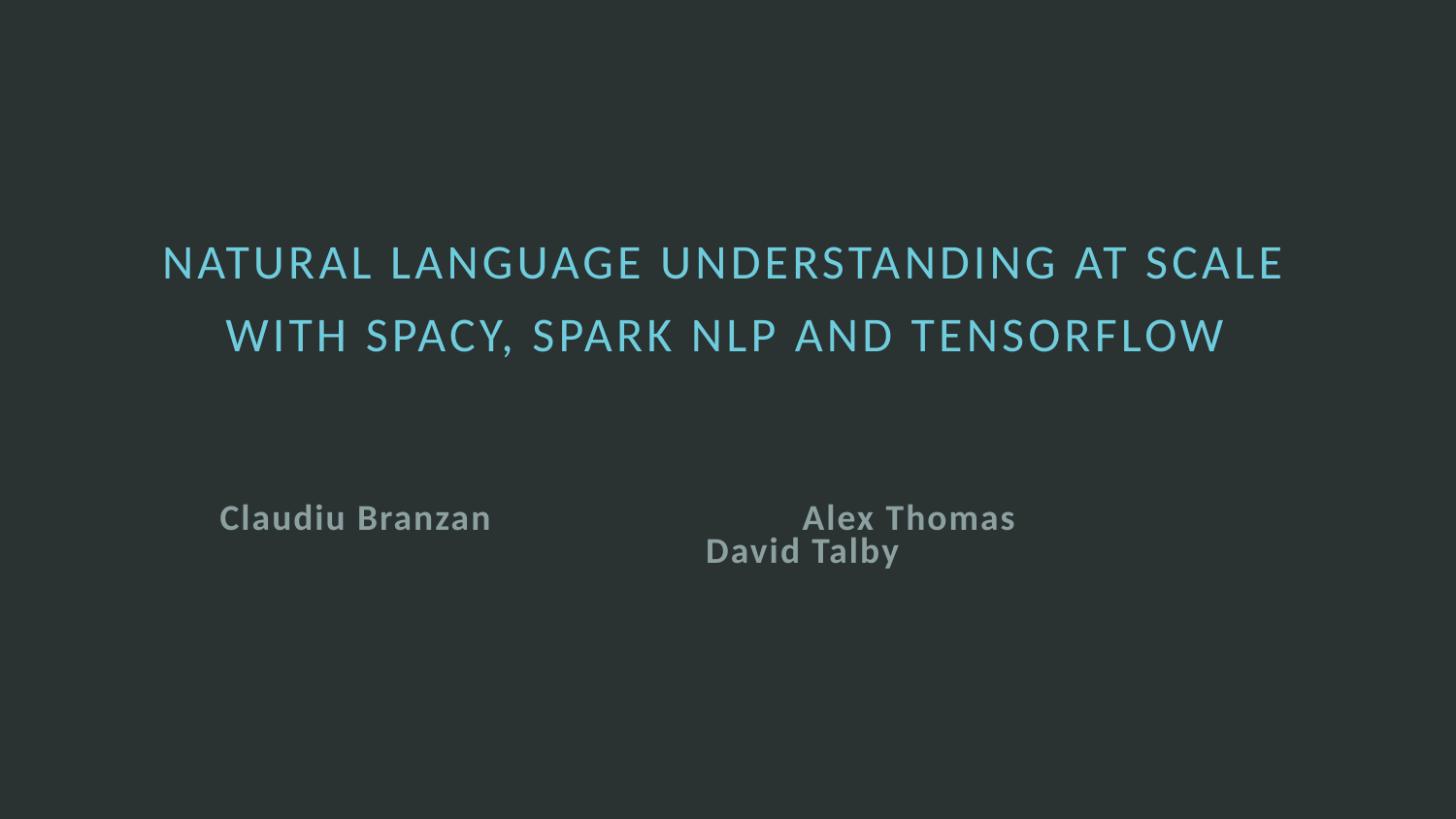

# Natural language understanding at scale with spaCy, Spark NLP and TensorFlow
Claudiu Branzan			Alex Thomas			David Talby